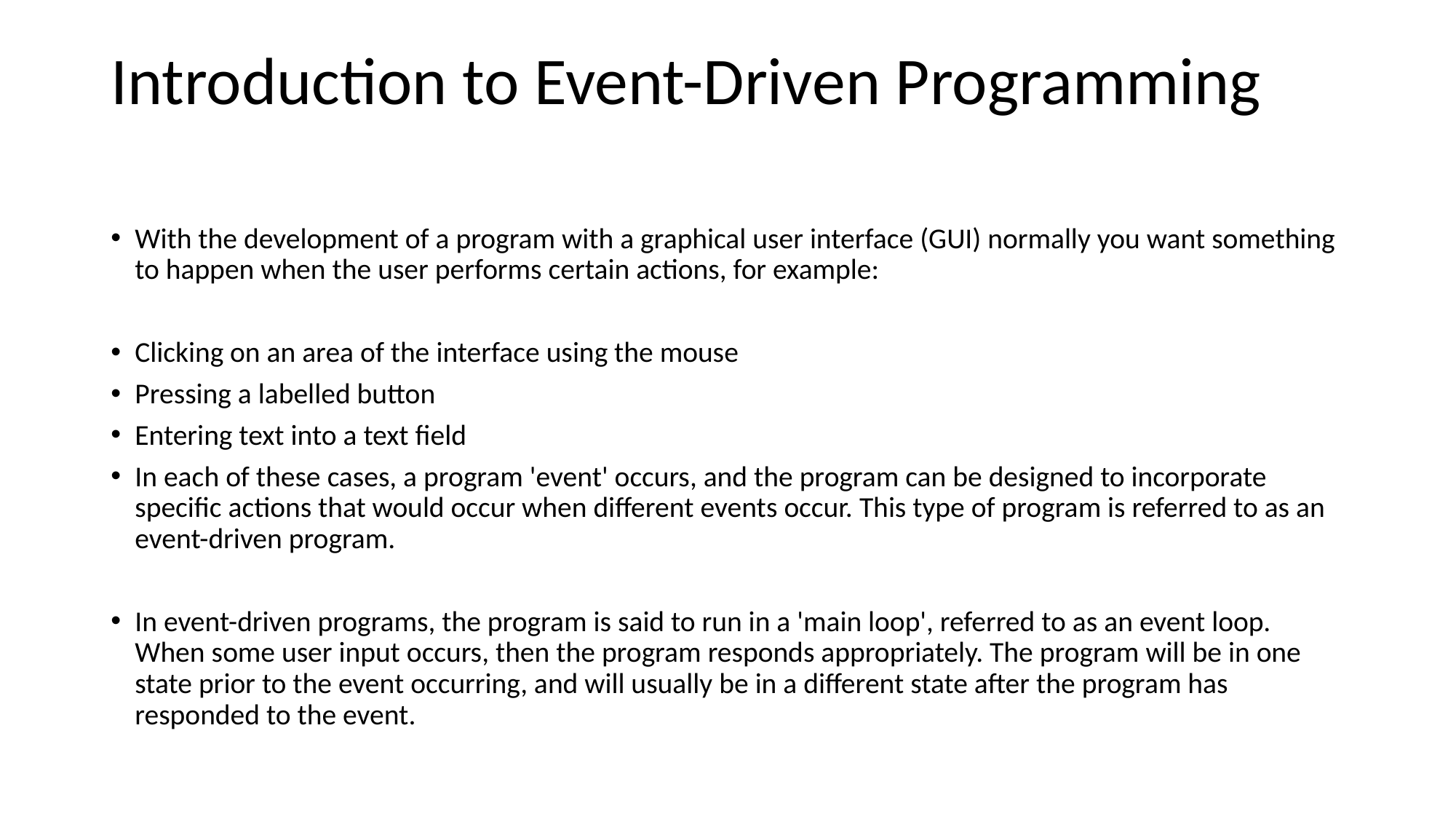

# Introduction to Event-Driven Programming
With the development of a program with a graphical user interface (GUI) normally you want something to happen when the user performs certain actions, for example:

Clicking on an area of the interface using the mouse
Pressing a labelled button
Entering text into a text field
In each of these cases, a program 'event' occurs, and the program can be designed to incorporate specific actions that would occur when different events occur. This type of program is referred to as an event-driven program.

In event-driven programs, the program is said to run in a 'main loop', referred to as an event loop. When some user input occurs, then the program responds appropriately. The program will be in one state prior to the event occurring, and will usually be in a different state after the program has responded to the event.